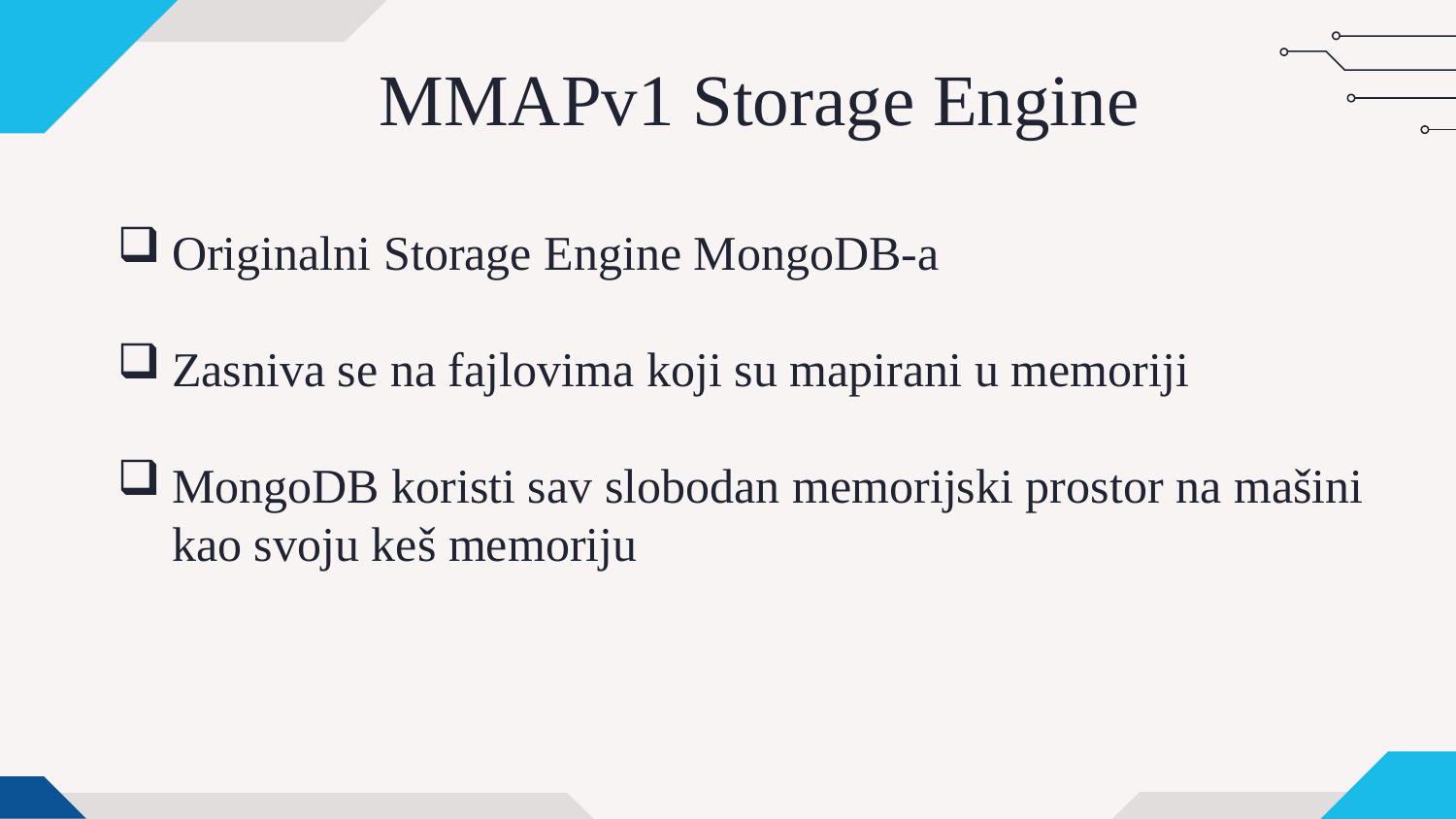

# MMAPv1 Storage Engine
Originalni Storage Engine MongoDB-a

Zasniva se na fajlovima koji su mapirani u memoriji

MongoDB koristi sav slobodan memorijski prostor na mašini kao svoju keš memoriju